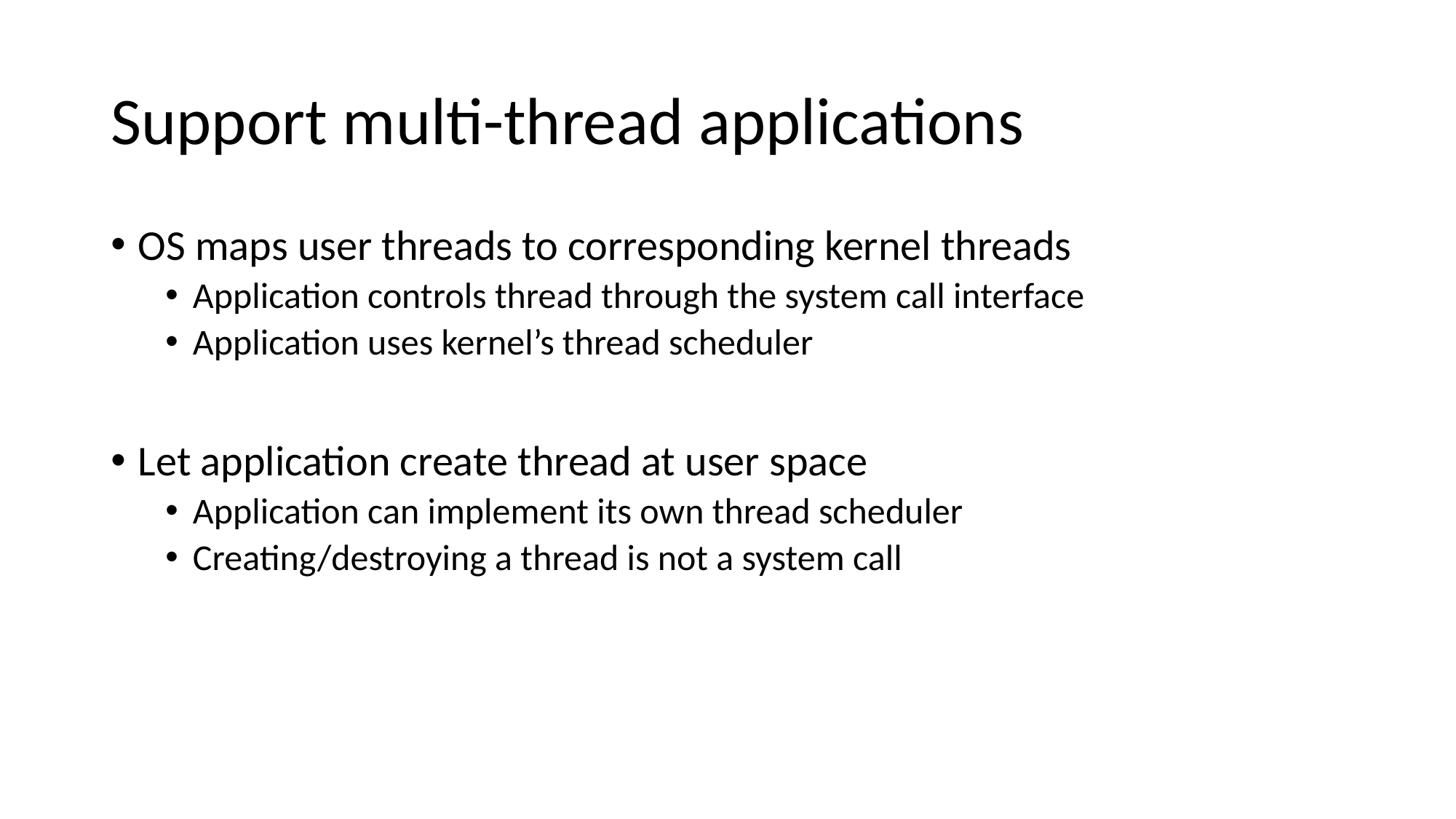

# Support multi-thread applications
OS maps user threads to corresponding kernel threads
Application controls thread through the system call interface
Application uses kernel’s thread scheduler

Let application create thread at user space
Application can implement its own thread scheduler
Creating/destroying a thread is not a system call